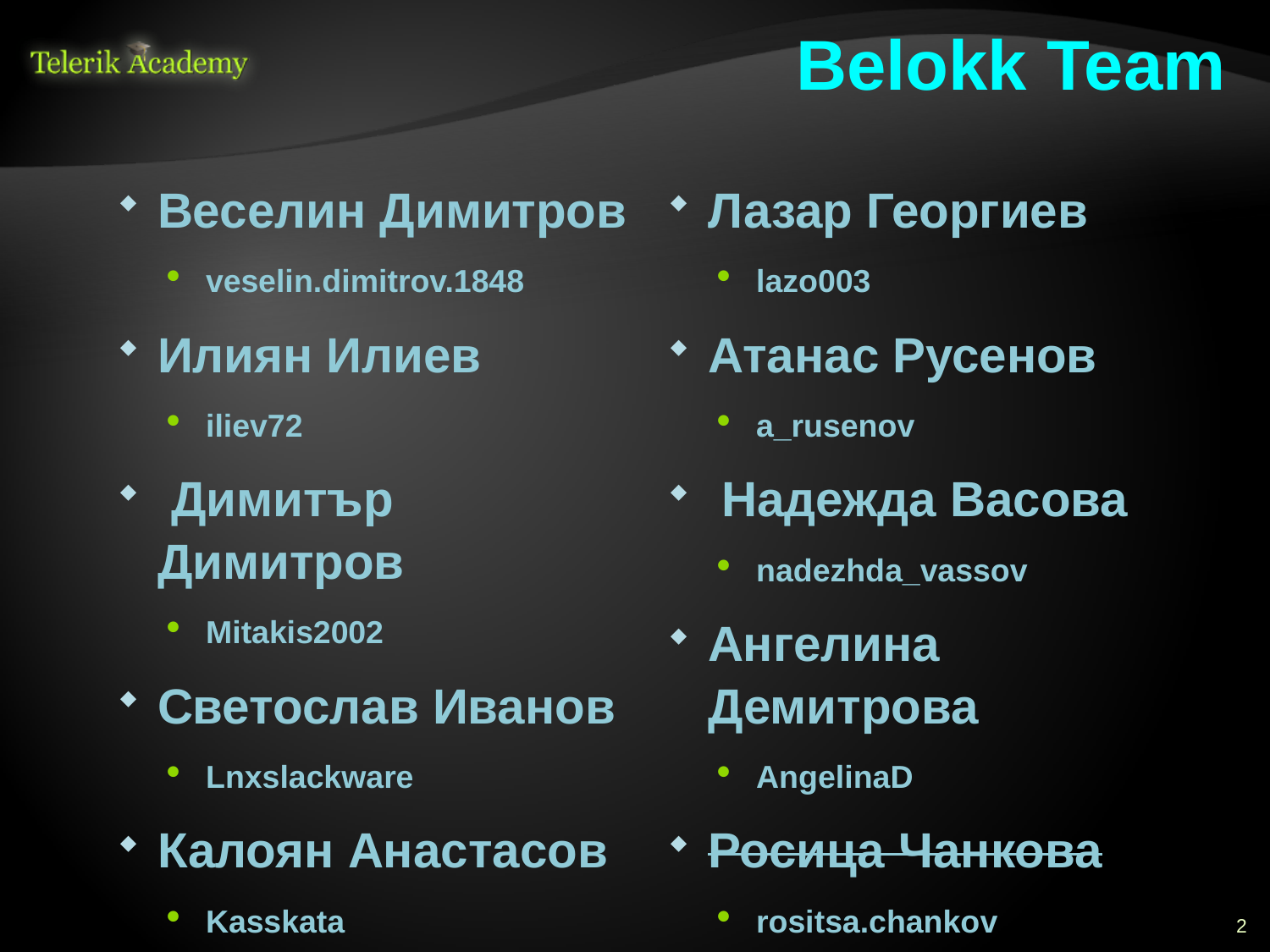

# Belokk Team
Веселин Димитров
veselin.dimitrov.1848
Илиян Илиев
iliev72
 Димитър Димитров
Mitakis2002
Светослав Иванов
Lnxslackware
Калоян Анастасов
Kasskata
Лазар Георгиев
lazo003
Атанас Русенов
a_rusenov
 Надежда Васова
nadezhda_vassov
Ангелина Демитрова
AngelinaD
Росица Чанкова
rositsa.chankov
2